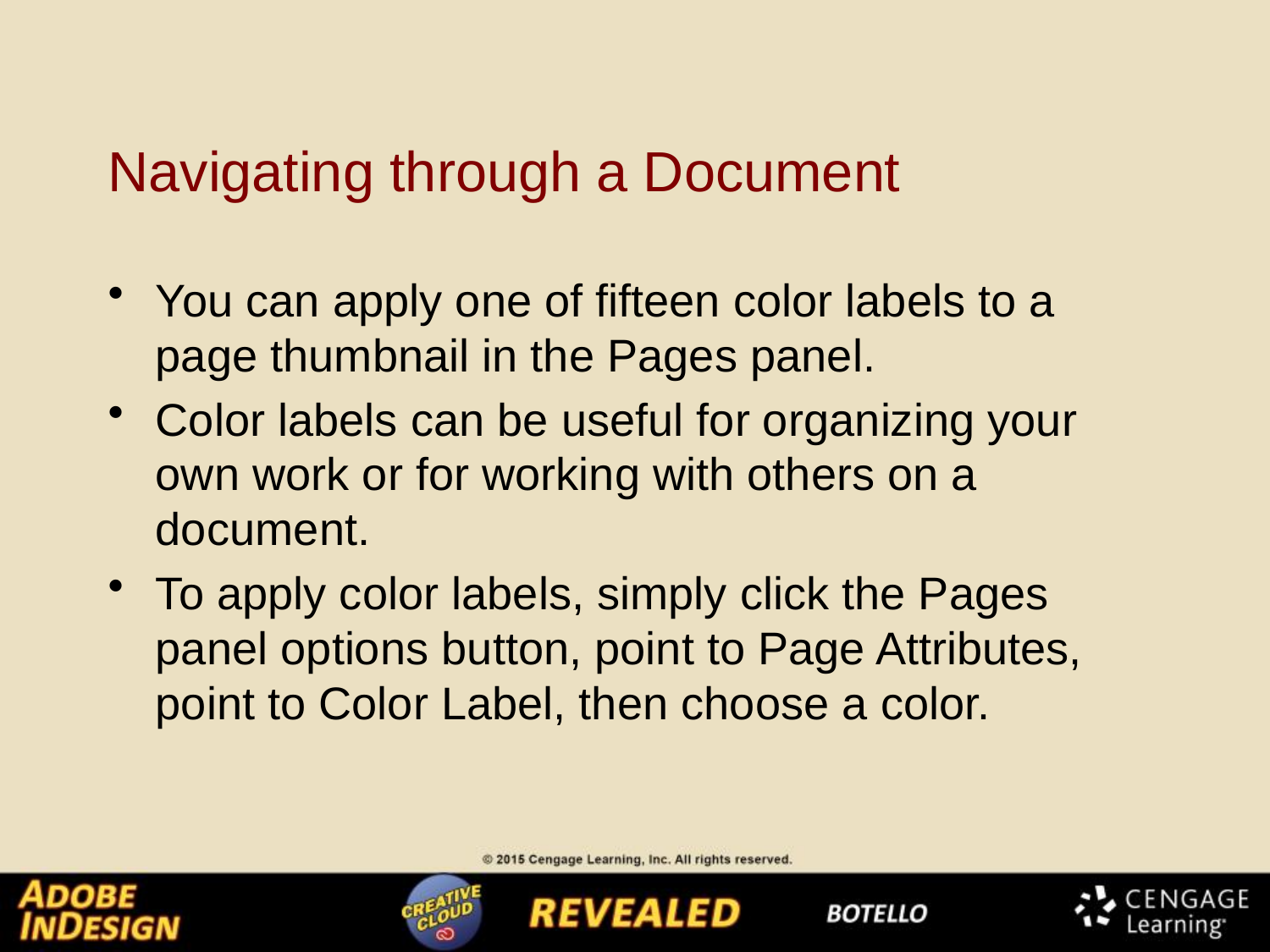

# Navigating through a Document
You can apply one of fifteen color labels to a page thumbnail in the Pages panel.
Color labels can be useful for organizing your own work or for working with others on a document.
To apply color labels, simply click the Pages panel options button, point to Page Attributes, point to Color Label, then choose a color.